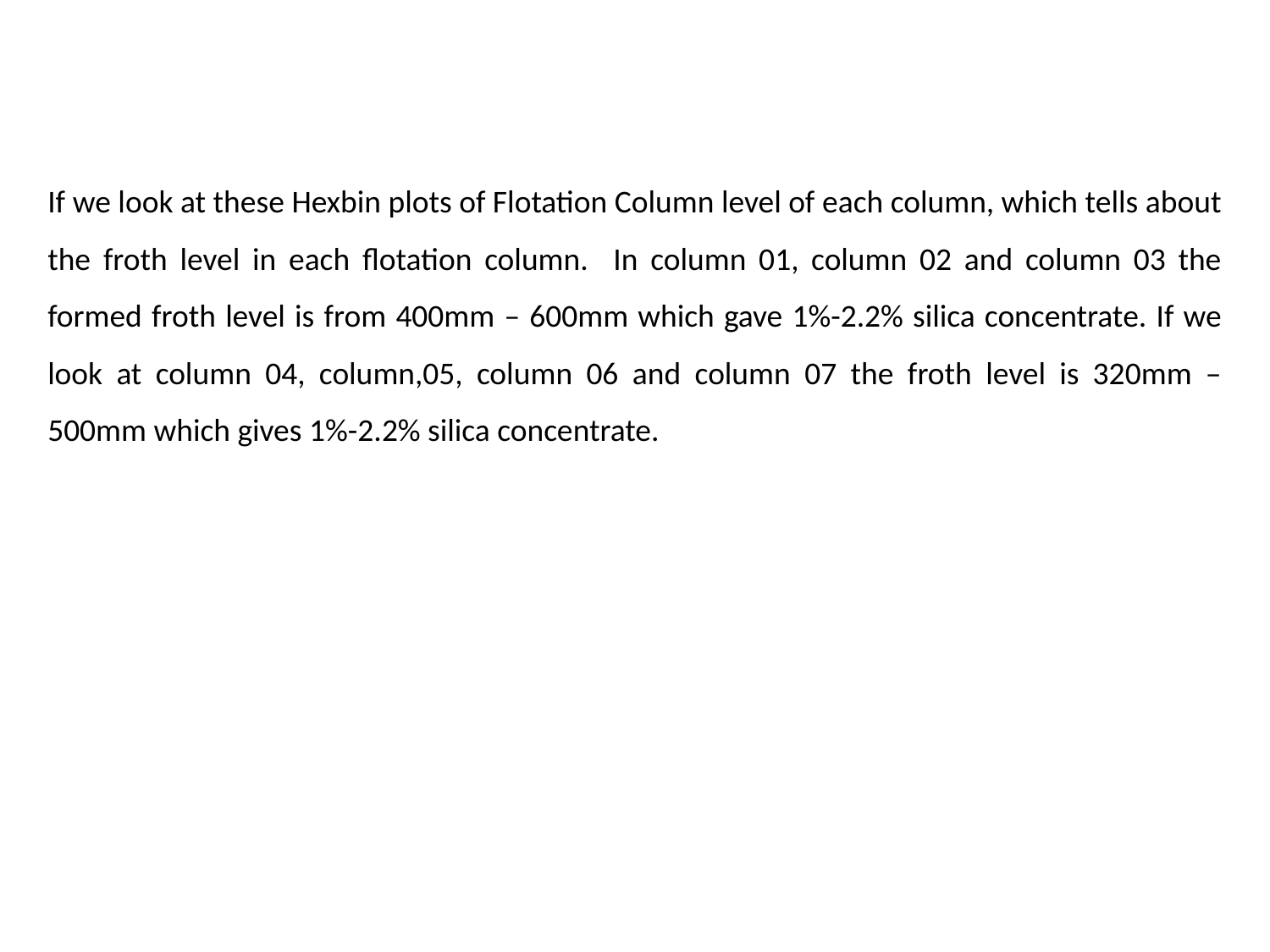

If we look at these Hexbin plots of Flotation Column level of each column, which tells about the froth level in each flotation column.  In column 01, column 02 and column 03 the formed froth level is from 400mm – 600mm which gave 1%-2.2% silica concentrate. If we look at column 04, column,05, column 06 and column 07 the froth level is 320mm – 500mm which gives 1%-2.2% silica concentrate.